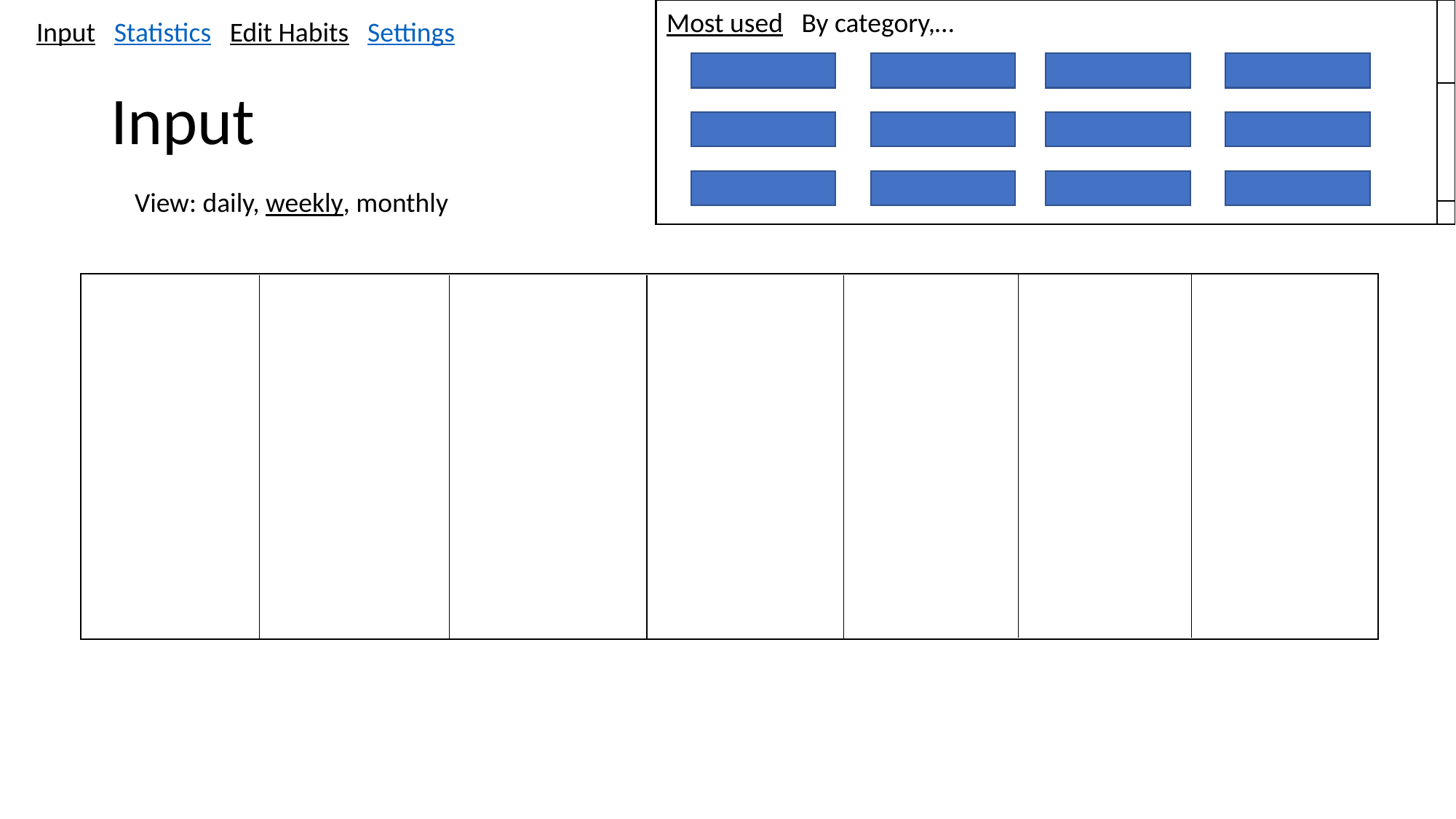

Most used   By category,…

Input   Statistics   Edit Habits   Settings
# Input

View: daily, weekly, monthly